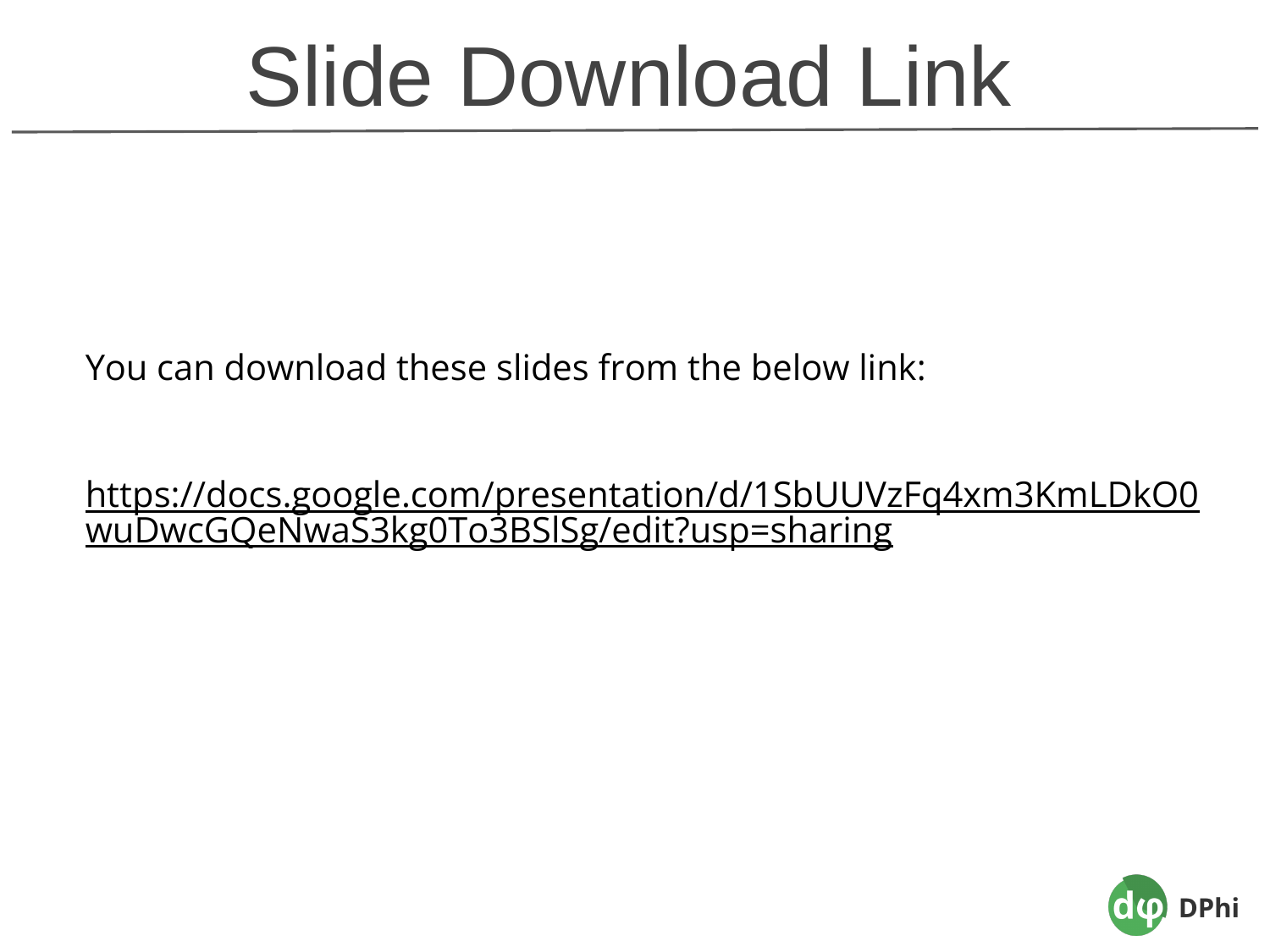

Slide Download Link
You can download these slides from the below link:

https://docs.google.com/presentation/d/1SbUUVzFq4xm3KmLDkO0wuDwcGQeNwaS3kg0To3BSlSg/edit?usp=sharing